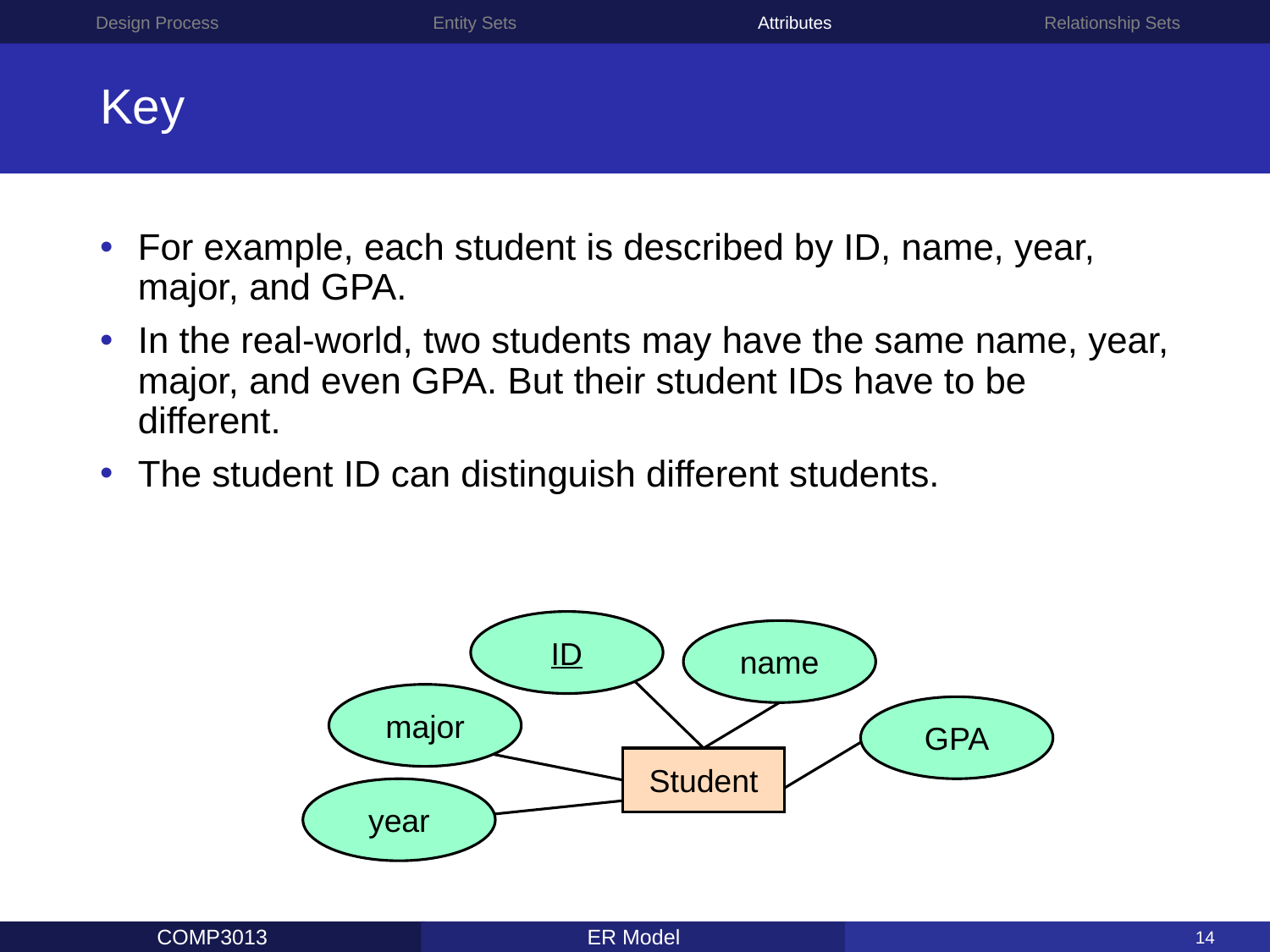

Design Process
Entity Sets
Attributes
Relationship Sets
# Key
For example, each student is described by ID, name, year, major, and GPA.
In the real-world, two students may have the same name, year, major, and even GPA. But their student IDs have to be different.
The student ID can distinguish different students.
ID
name
major
Student
GPA
year